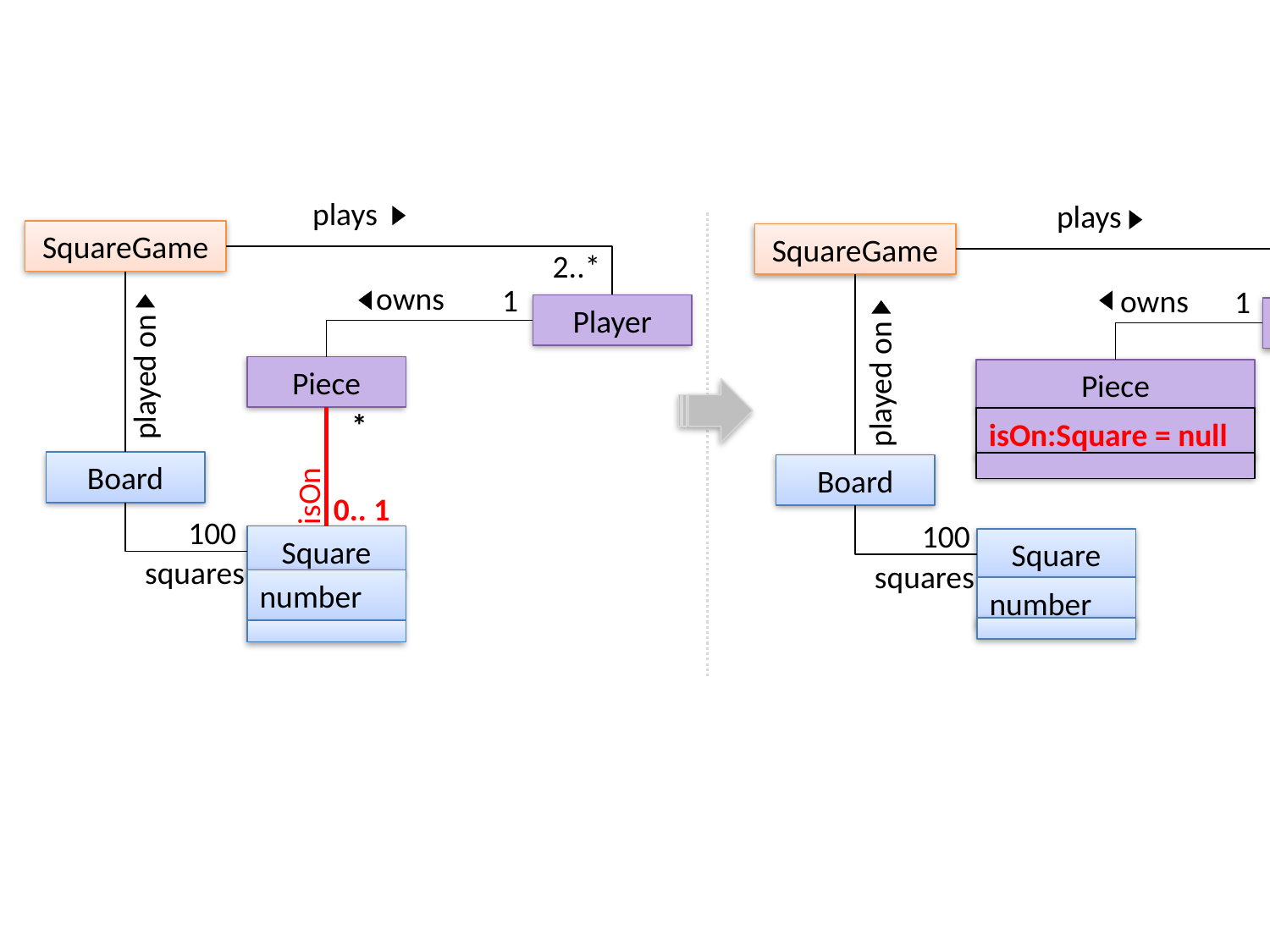

plays
  plays

SquareGame
SquareGame
 2..*
 2..*
owns
 1
  owns
 1

Player
Player

   played on
Piece
Piece
   played on

 *
isOn:Square = null
Board

Board
   isOn
0.. 1
       100
100

Square
Square
squares
squares

number
number